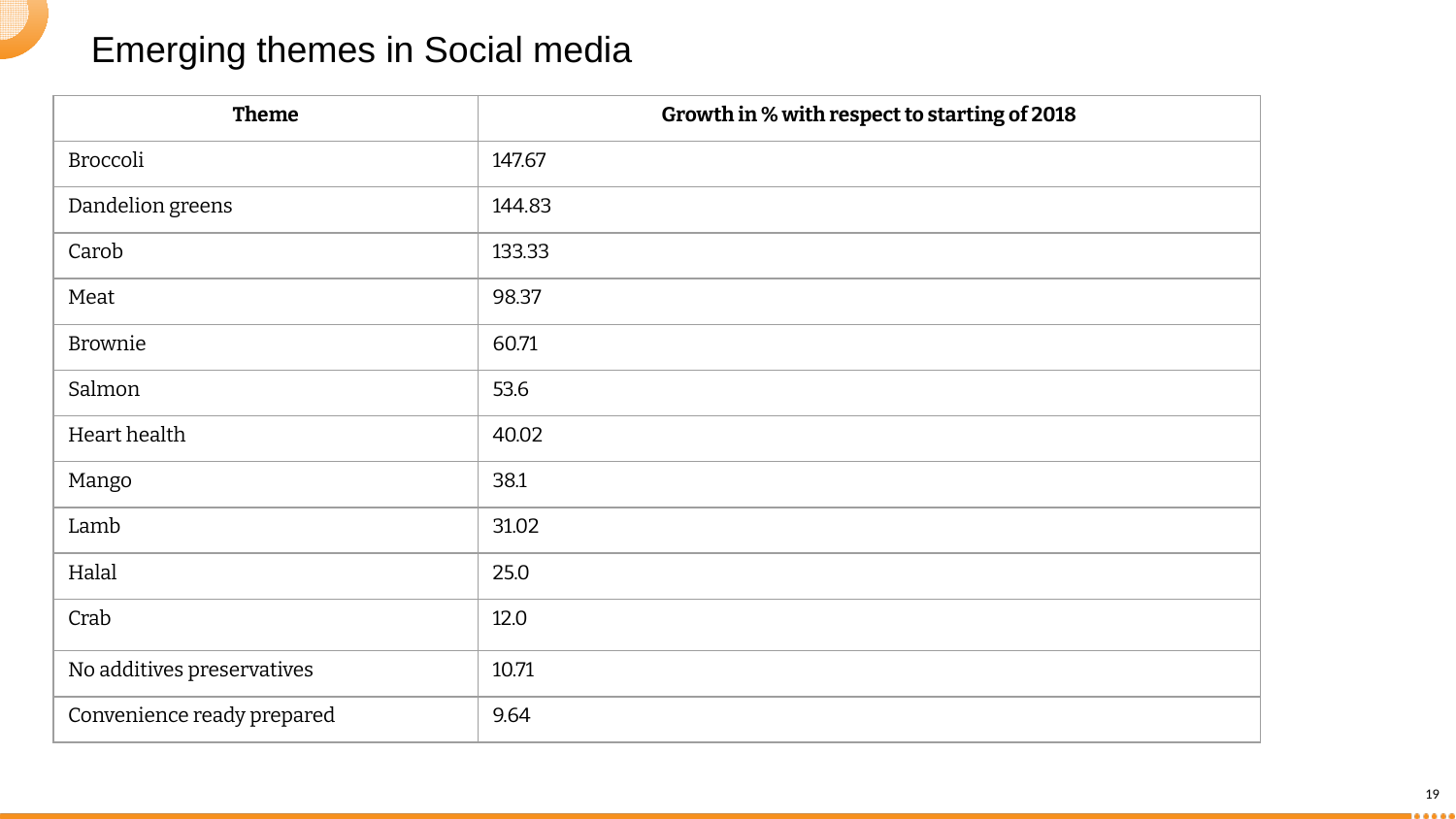

# Emerging themes in Social media
| Theme | Growth in % with respect to starting of 2018 |
| --- | --- |
| Broccoli | 147.67 |
| Dandelion greens | 144.83 |
| Carob | 133.33 |
| Meat | 98.37 |
| Brownie | 60.71 |
| Salmon | 53.6 |
| Heart health | 40.02 |
| Mango | 38.1 |
| Lamb | 31.02 |
| Halal | 25.0 |
| Crab | 12.0 |
| No additives preservatives | 10.71 |
| Convenience ready prepared | 9.64 |